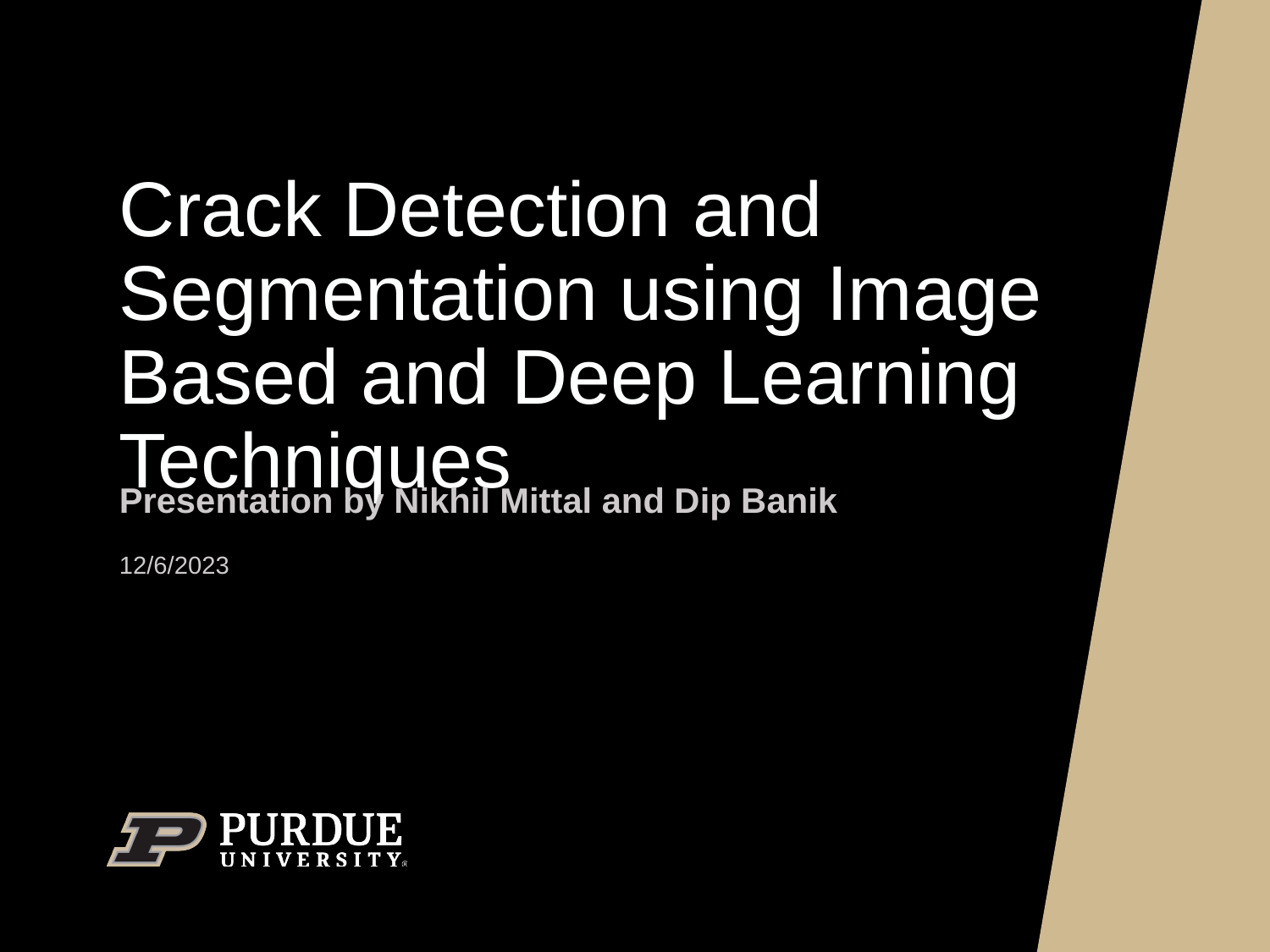

# Crack Detection and Segmentation using Image Based and Deep Learning Techniques
Presentation by Nikhil Mittal and Dip Banik
12/6/2023